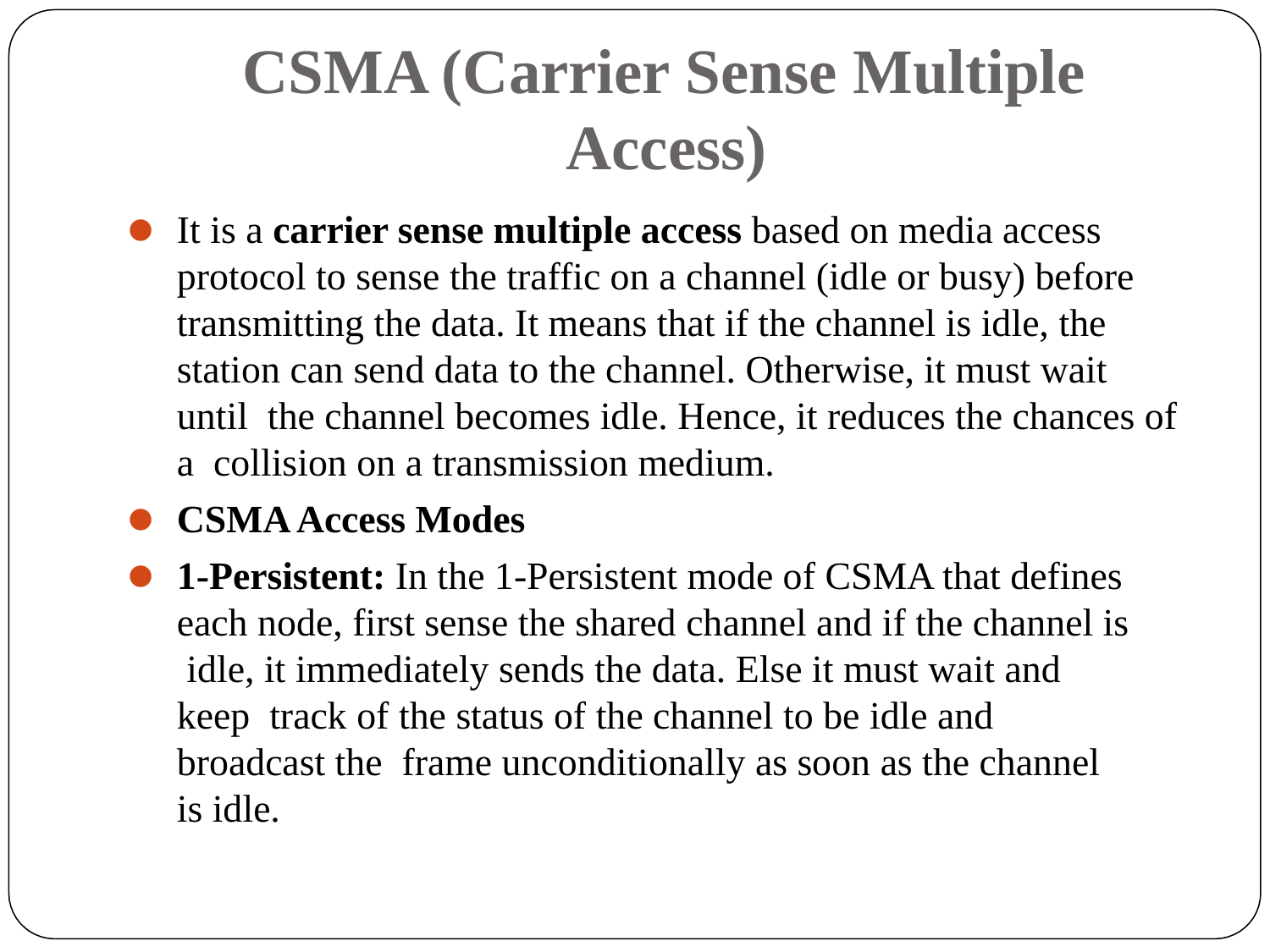

# CSMA (Carrier Sense Multiple  Access)
It is a carrier sense multiple access based on media access  protocol to sense the traffic on a channel (idle or busy) before  transmitting the data. It means that if the channel is idle, the  station can send data to the channel. Otherwise, it must wait until  the channel becomes idle. Hence, it reduces the chances of a  collision on a transmission medium.
CSMA Access Modes
1-Persistent: In the 1-Persistent mode of CSMA that defines  each node, first sense the shared channel and if the channel is  idle, it immediately sends the data. Else it must wait and keep  track of the status of the channel to be idle and broadcast the  frame unconditionally as soon as the channel is idle.